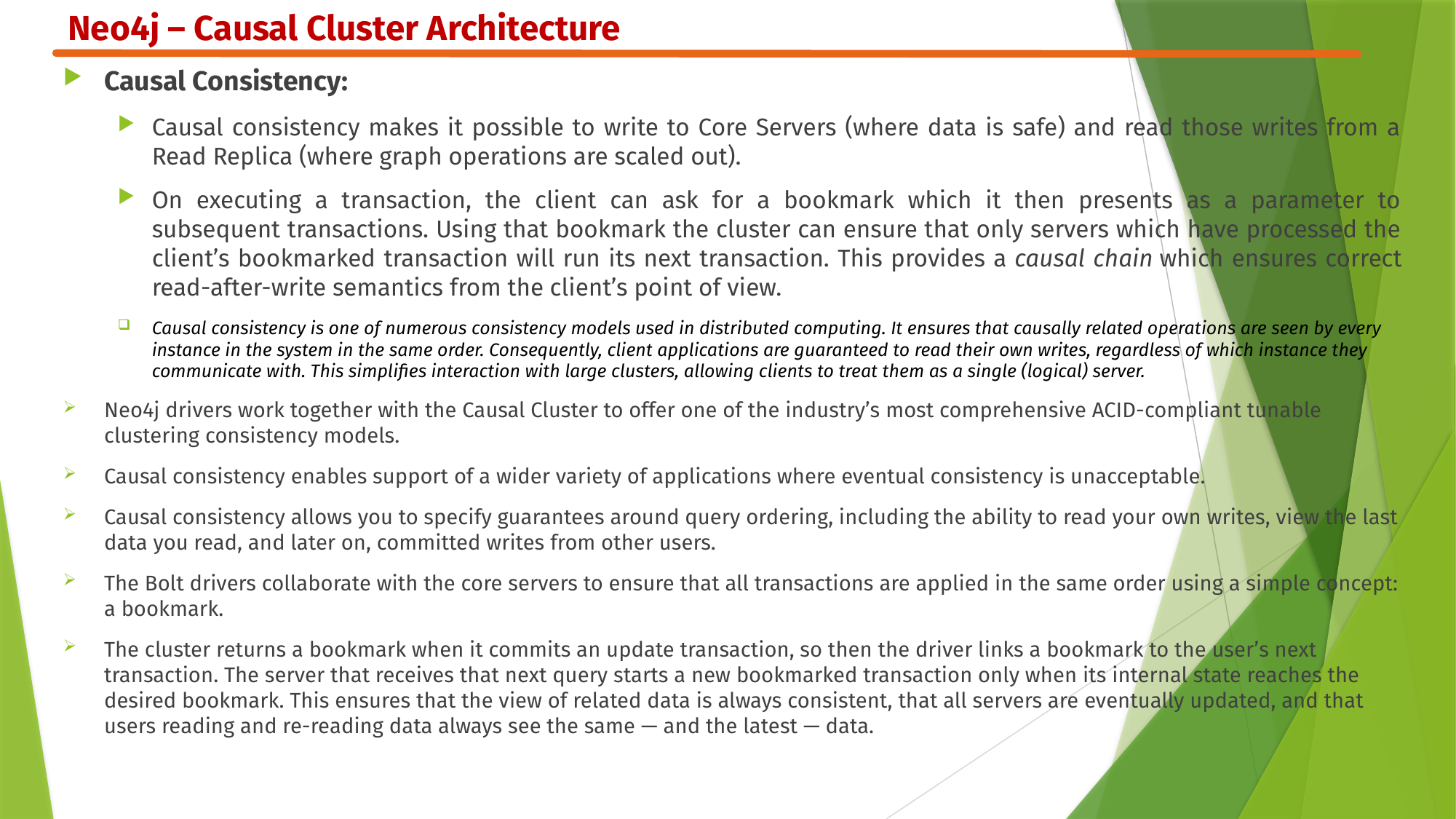

Neo4j – Causal Cluster Architecture
Causal Consistency:
Causal consistency makes it possible to write to Core Servers (where data is safe) and read those writes from a Read Replica (where graph operations are scaled out).
On executing a transaction, the client can ask for a bookmark which it then presents as a parameter to subsequent transactions. Using that bookmark the cluster can ensure that only servers which have processed the client’s bookmarked transaction will run its next transaction. This provides a causal chain which ensures correct read-after-write semantics from the client’s point of view.
Causal consistency is one of numerous consistency models used in distributed computing. It ensures that causally related operations are seen by every instance in the system in the same order. Consequently, client applications are guaranteed to read their own writes, regardless of which instance they communicate with. This simplifies interaction with large clusters, allowing clients to treat them as a single (logical) server.
Neo4j drivers work together with the Causal Cluster to offer one of the industry’s most comprehensive ACID-compliant tunable clustering consistency models.
Causal consistency enables support of a wider variety of applications where eventual consistency is unacceptable.
Causal consistency allows you to specify guarantees around query ordering, including the ability to read your own writes, view the last data you read, and later on, committed writes from other users.
The Bolt drivers collaborate with the core servers to ensure that all transactions are applied in the same order using a simple concept: a bookmark.
The cluster returns a bookmark when it commits an update transaction, so then the driver links a bookmark to the user’s next transaction. The server that receives that next query starts a new bookmarked transaction only when its internal state reaches the desired bookmark. This ensures that the view of related data is always consistent, that all servers are eventually updated, and that users reading and re-reading data always see the same — and the latest — data.